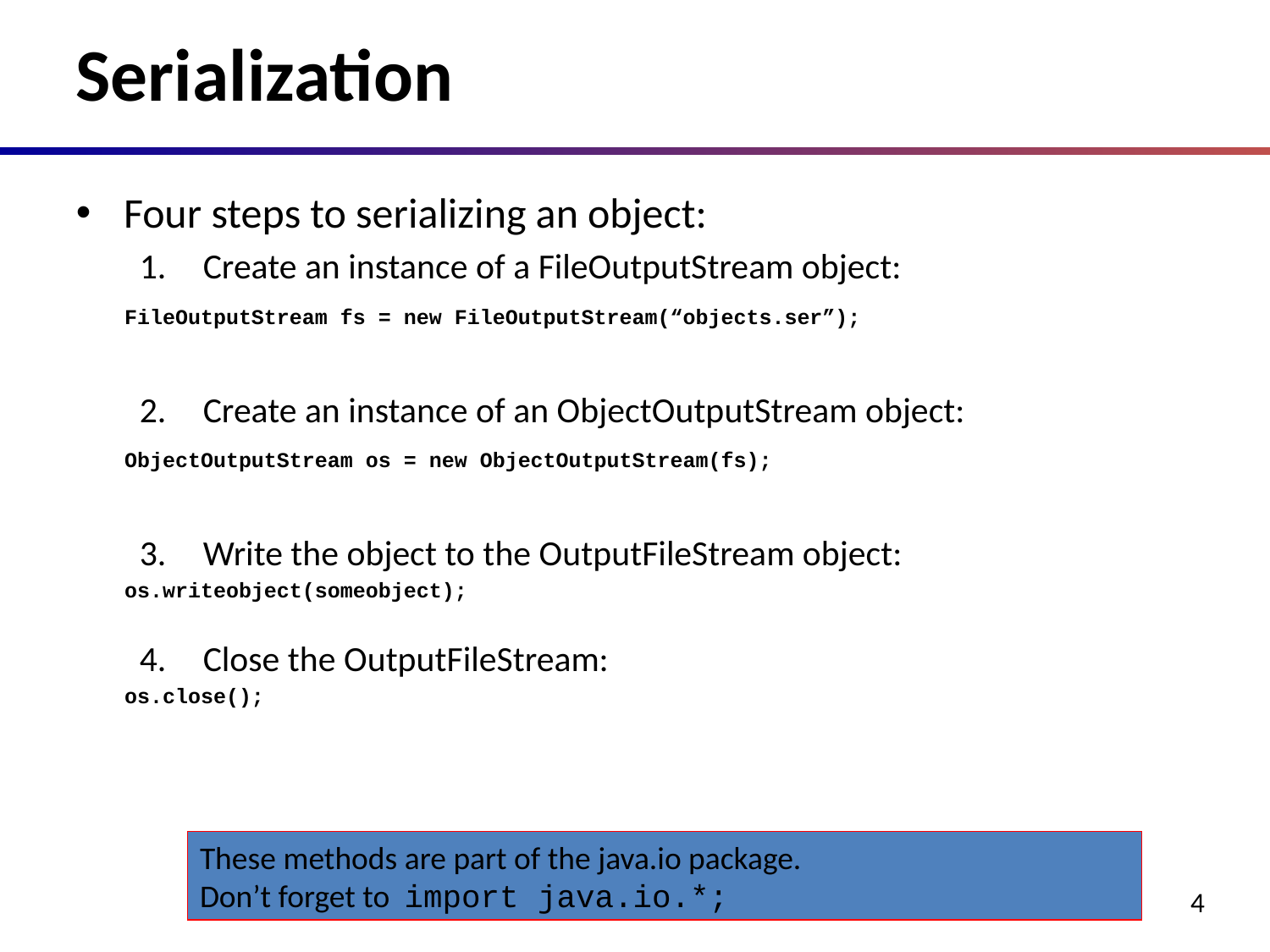

# Serialization
Four steps to serializing an object:
Create an instance of a FileOutputStream object:
	FileOutputStream fs = new FileOutputStream(“objects.ser”);

Create an instance of an ObjectOutputStream object:
	ObjectOutputStream os = new ObjectOutputStream(fs);

Write the object to the OutputFileStream object:
os.writeobject(someobject);

Close the OutputFileStream:
os.close();

These methods are part of the java.io package.
Don’t forget to  import java.io.*;